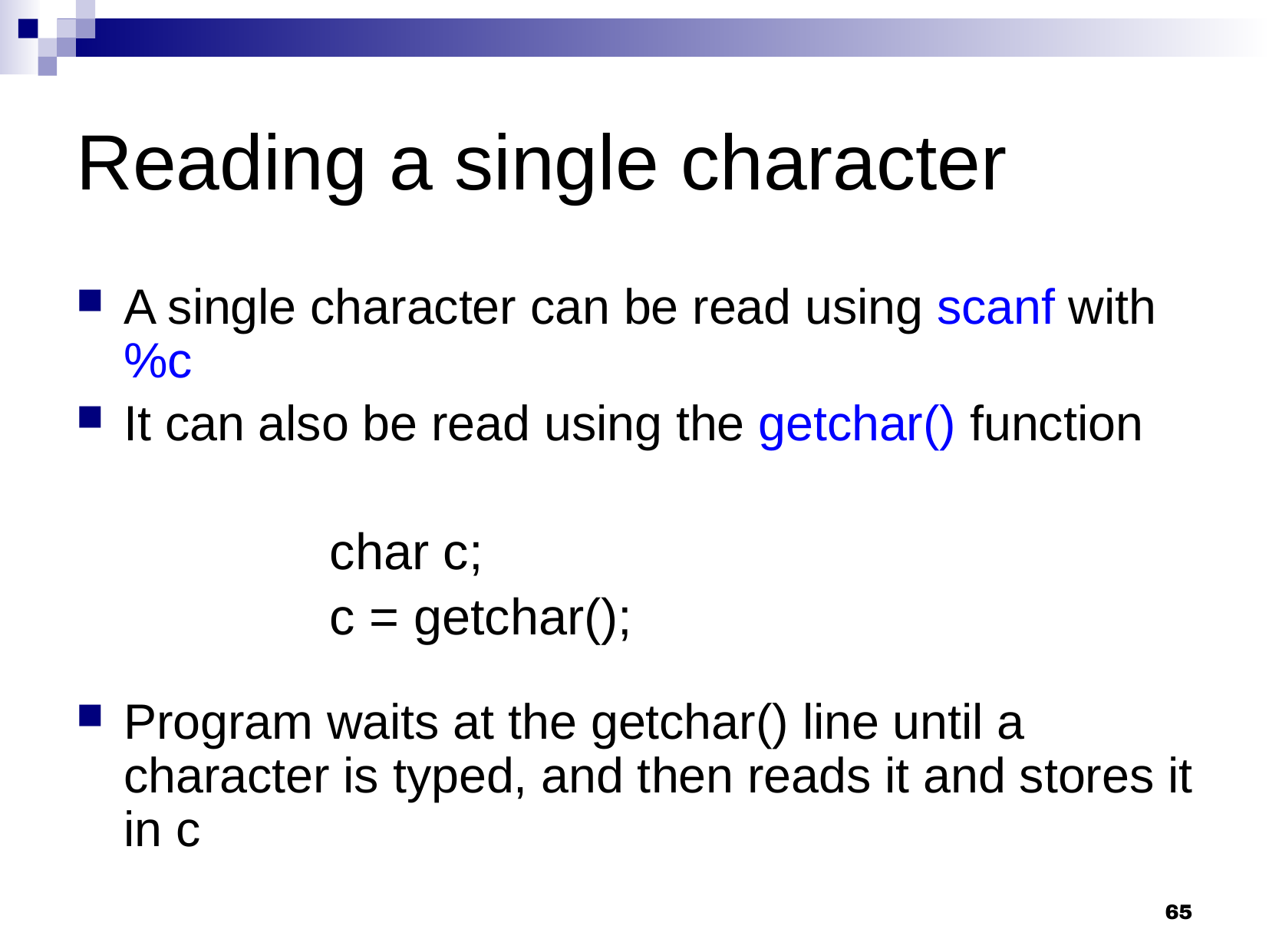

# Reading a single character
A single character can be read using scanf with %c
It can also be read using the getchar() function

char c;
c = getchar();

Program waits at the getchar() line until a character is typed, and then reads it and stores it in c

65